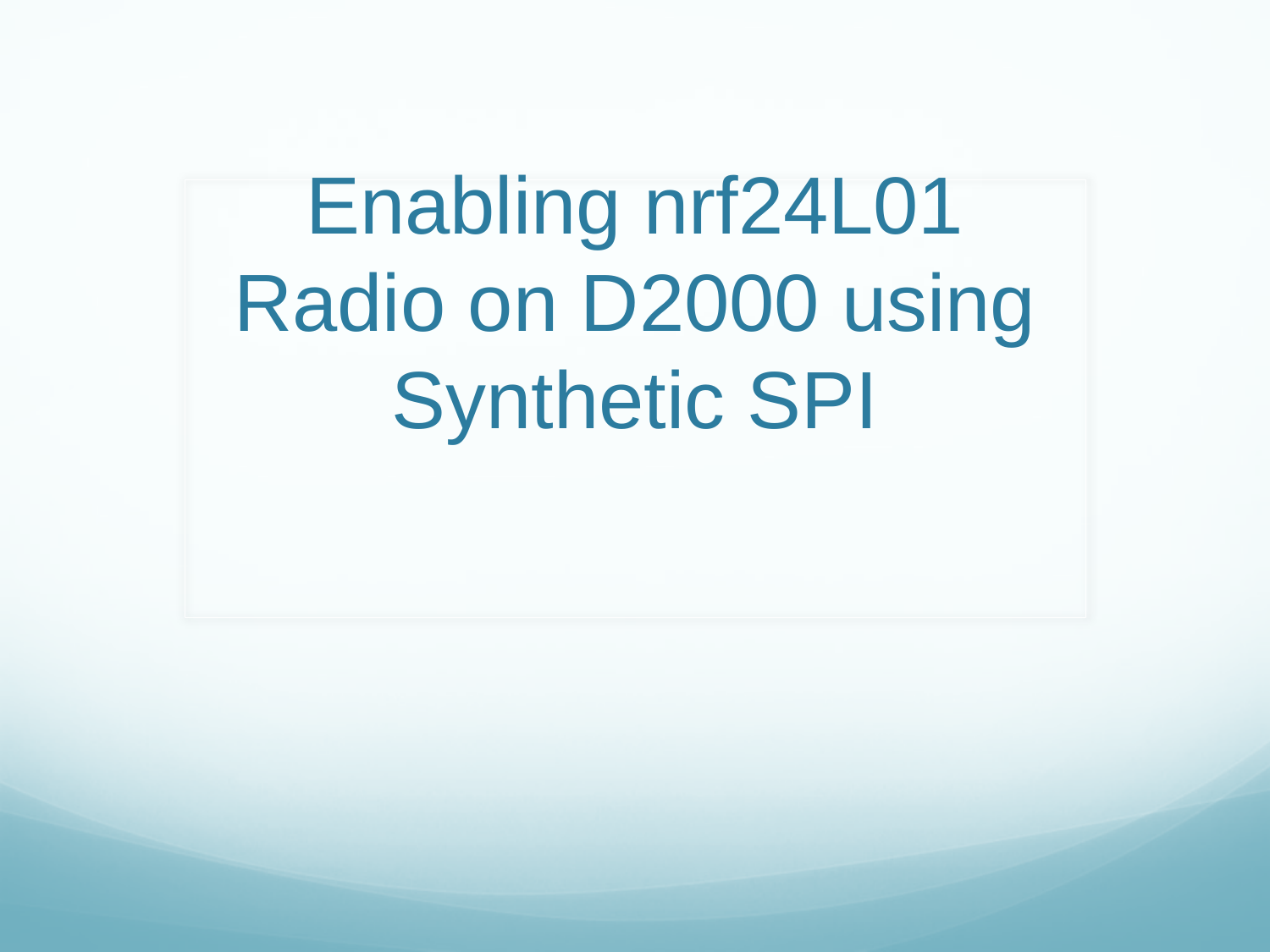

# Enabling nrf24L01 Radio on D2000 using Synthetic SPI